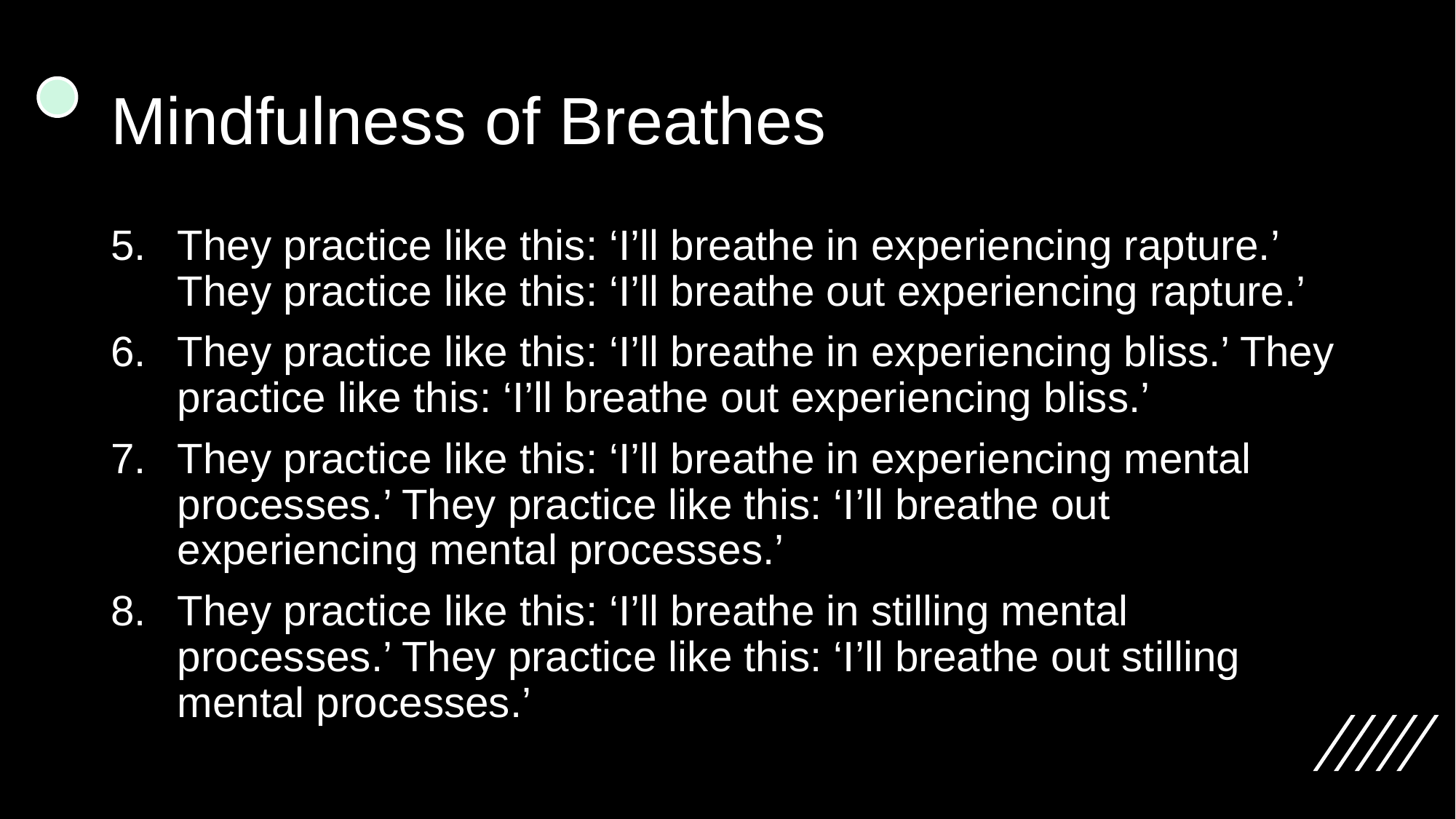

# Mindfulness of Breathes
They practice like this: ‘I’ll breathe in experiencing rapture.’ They practice like this: ‘I’ll breathe out experiencing rapture.’
They practice like this: ‘I’ll breathe in experiencing bliss.’ They practice like this: ‘I’ll breathe out experiencing bliss.’
They practice like this: ‘I’ll breathe in experiencing mental processes.’ They practice like this: ‘I’ll breathe out experiencing mental processes.’
They practice like this: ‘I’ll breathe in stilling mental processes.’ They practice like this: ‘I’ll breathe out stilling mental processes.’